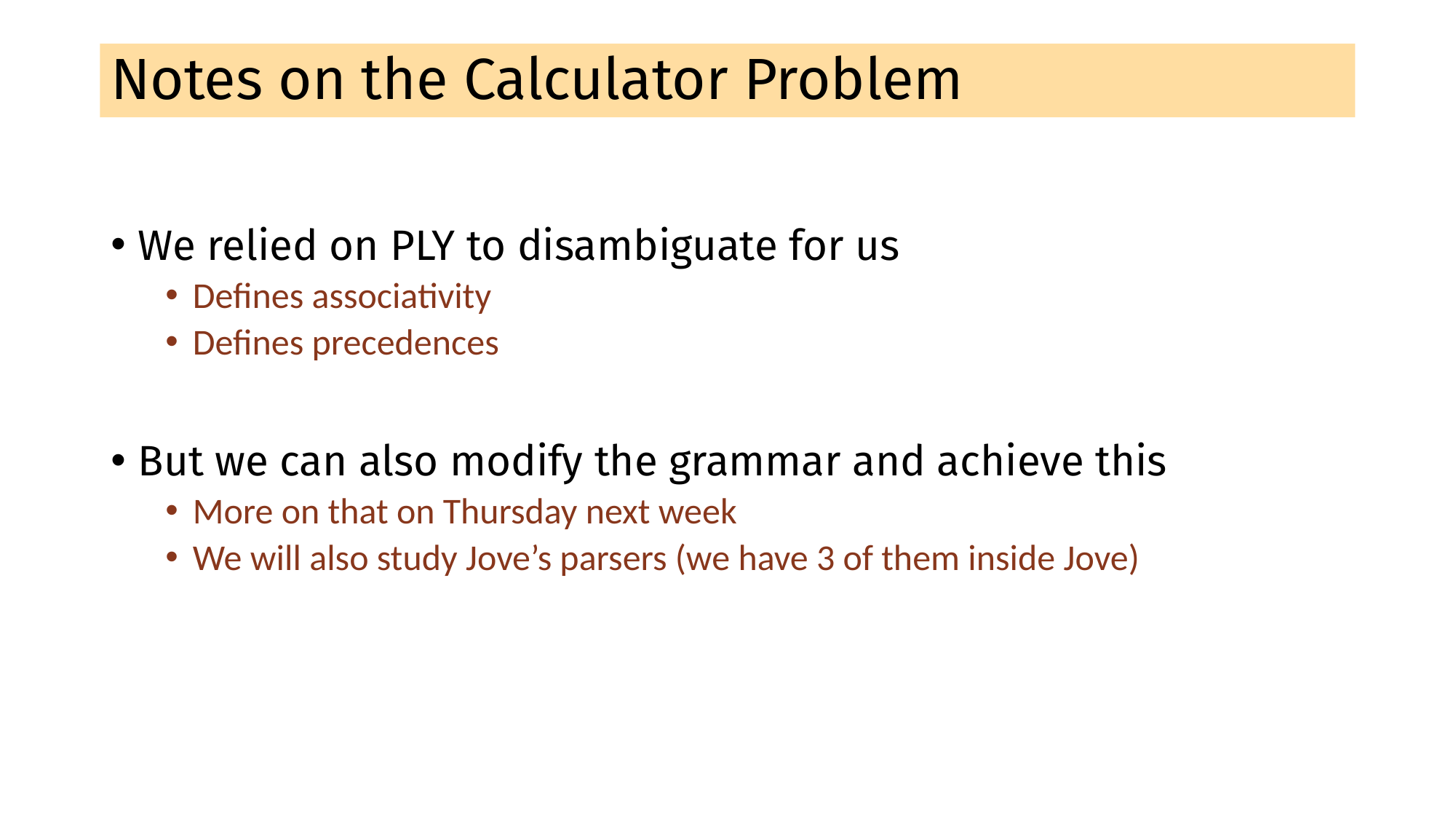

# Notes on the Calculator Problem
We relied on PLY to disambiguate for us
Defines associativity
Defines precedences

But we can also modify the grammar and achieve this
More on that on Thursday next week
We will also study Jove’s parsers (we have 3 of them inside Jove)